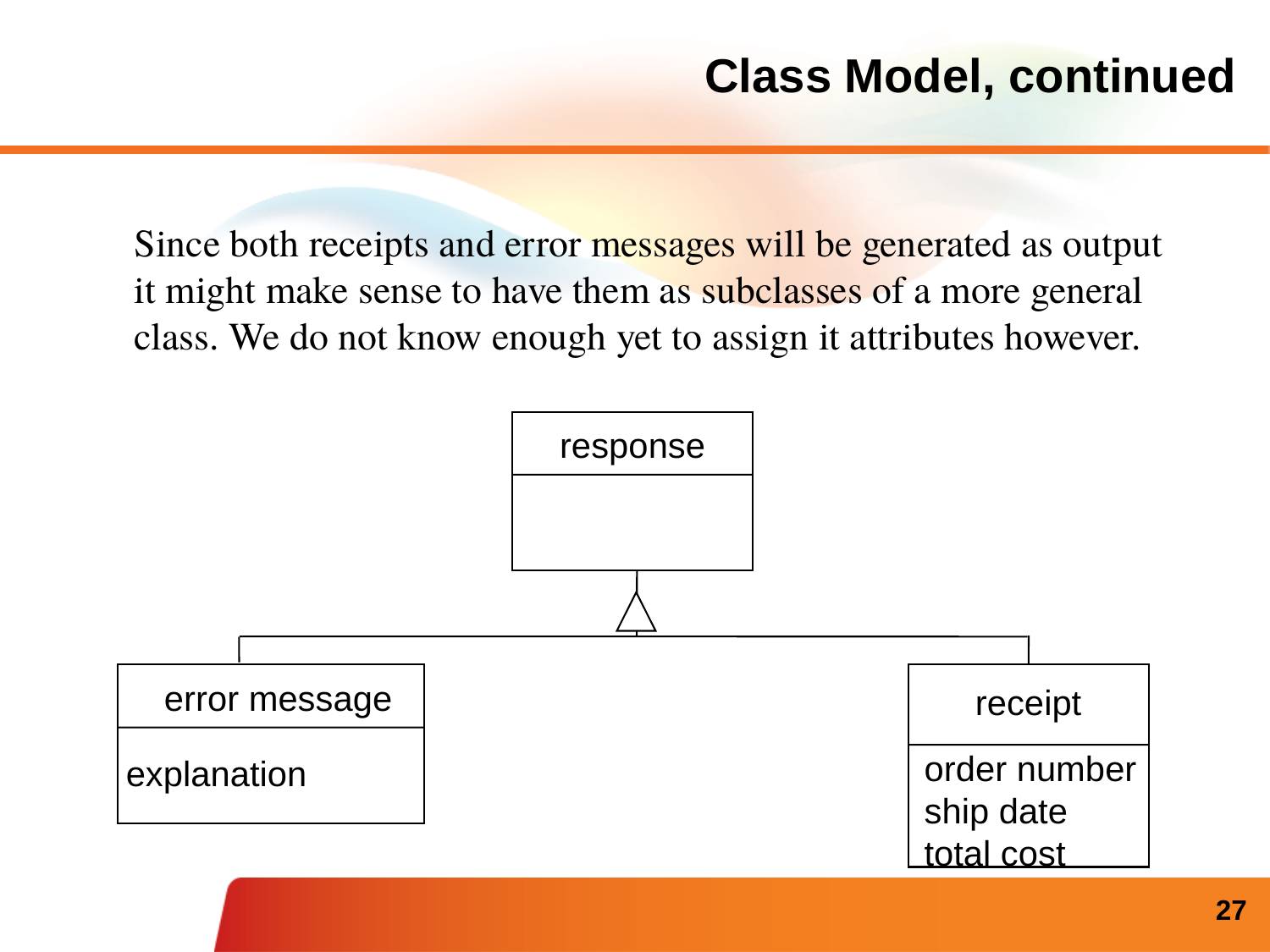

# Class Model, continued
Since both receipts and error messages will be generated as output
it might make sense to have them as subclasses of a more general
class. We do not know enough yet to assign it attributes however.

response

error message
explanation

receipt
order number
ship date
total cost